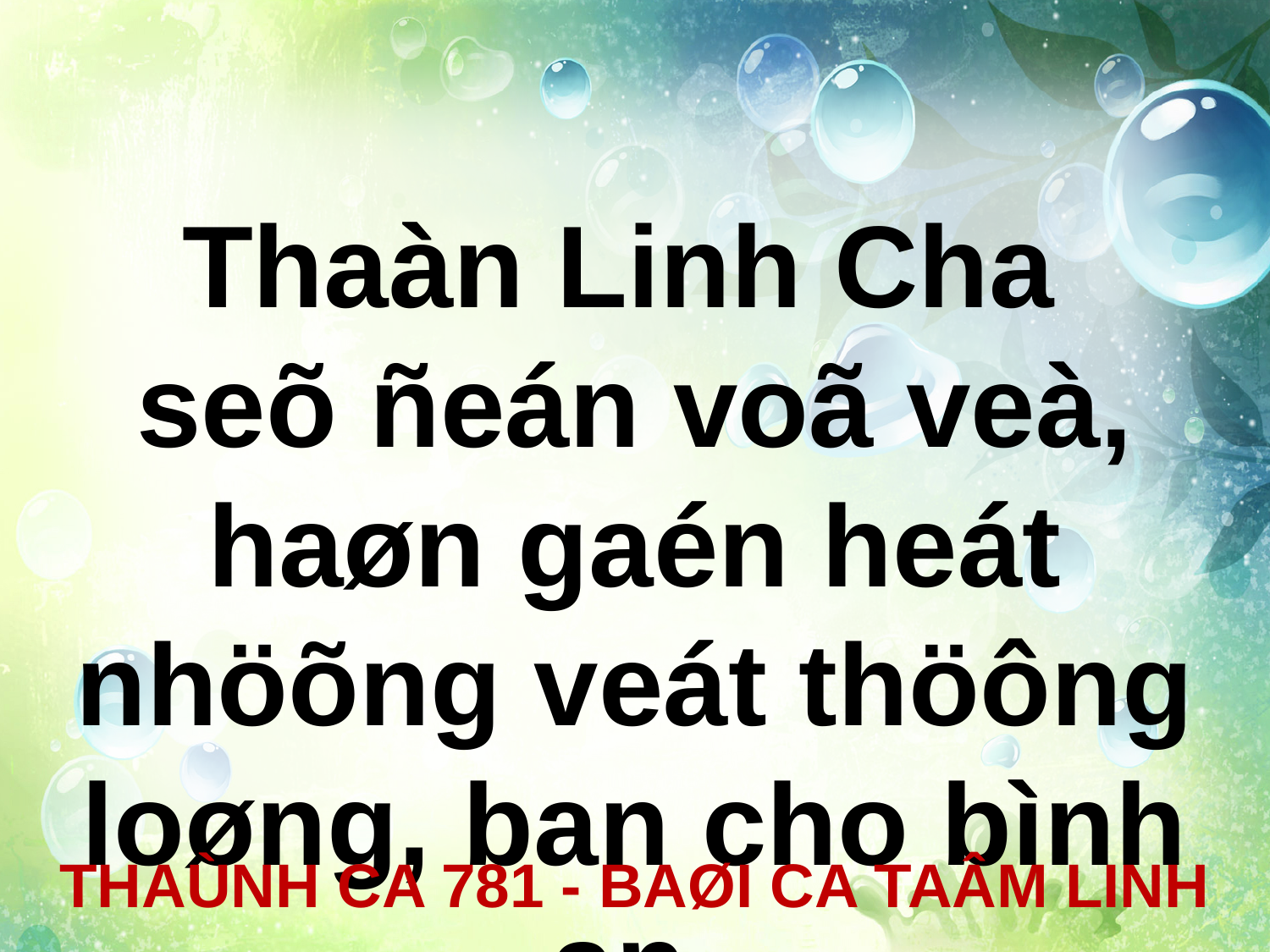

Thaàn Linh Cha
seõ ñeán voã veà, haøn gaén heát nhöõng veát thöông loøng, ban cho bình an.
THAÙNH CA 781 - BAØI CA TAÂM LINH